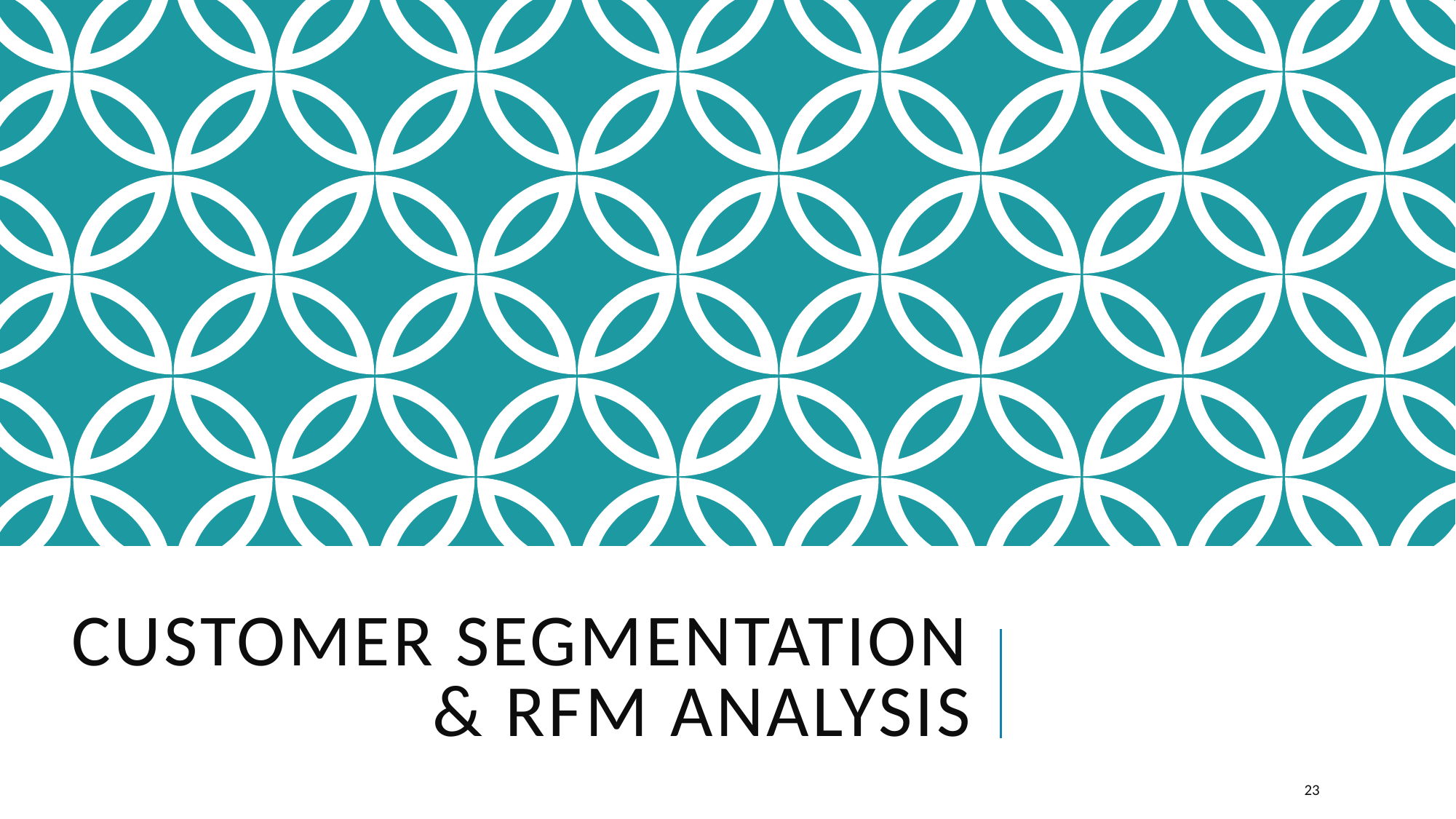

# Customer Segmentation & RFM Analysis

23